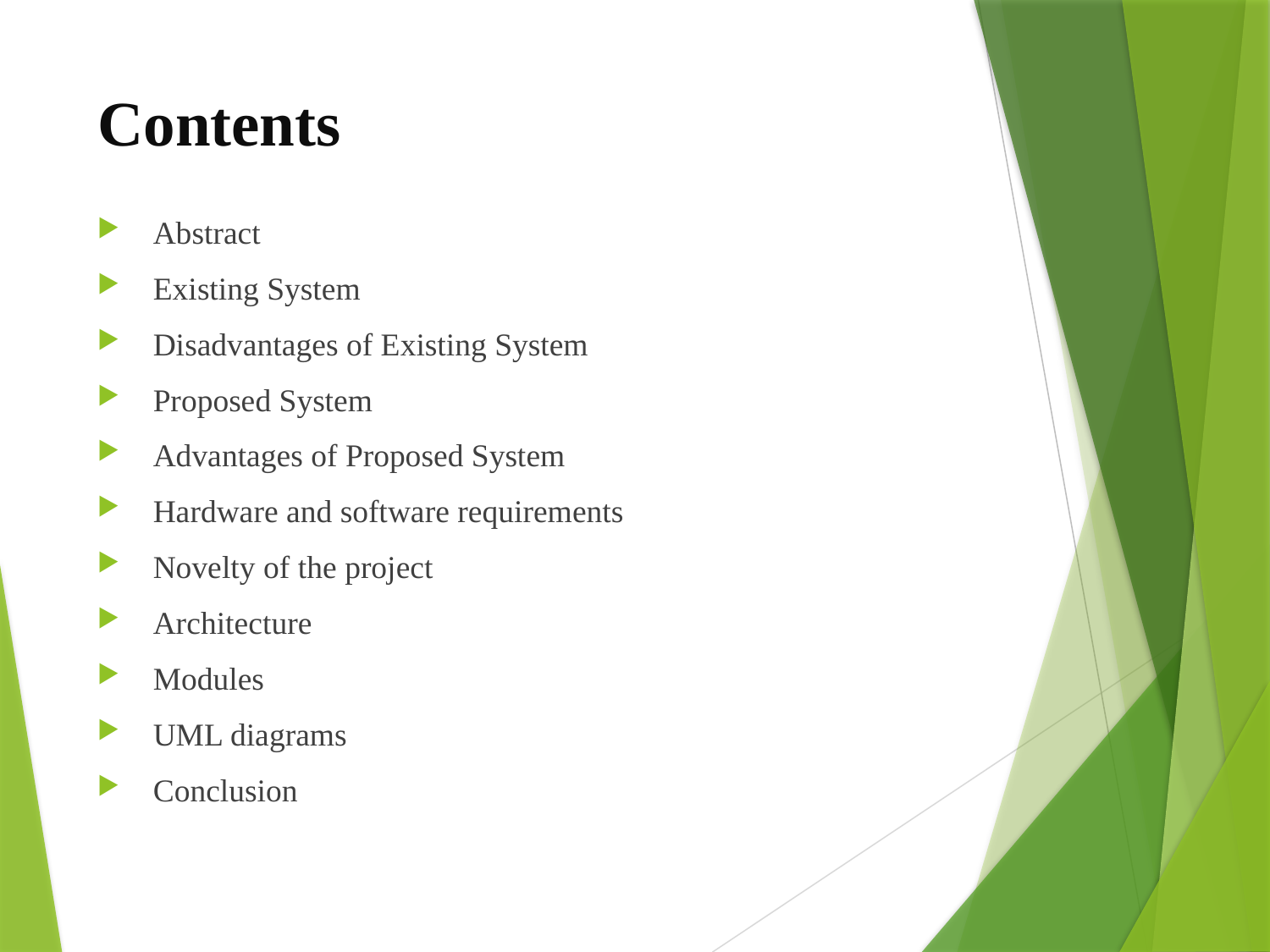

# Contents
 Abstract
 Existing System
 Disadvantages of Existing System
 Proposed System
 Advantages of Proposed System
 Hardware and software requirements
 Novelty of the project
 Architecture
 Modules
 UML diagrams
 Conclusion